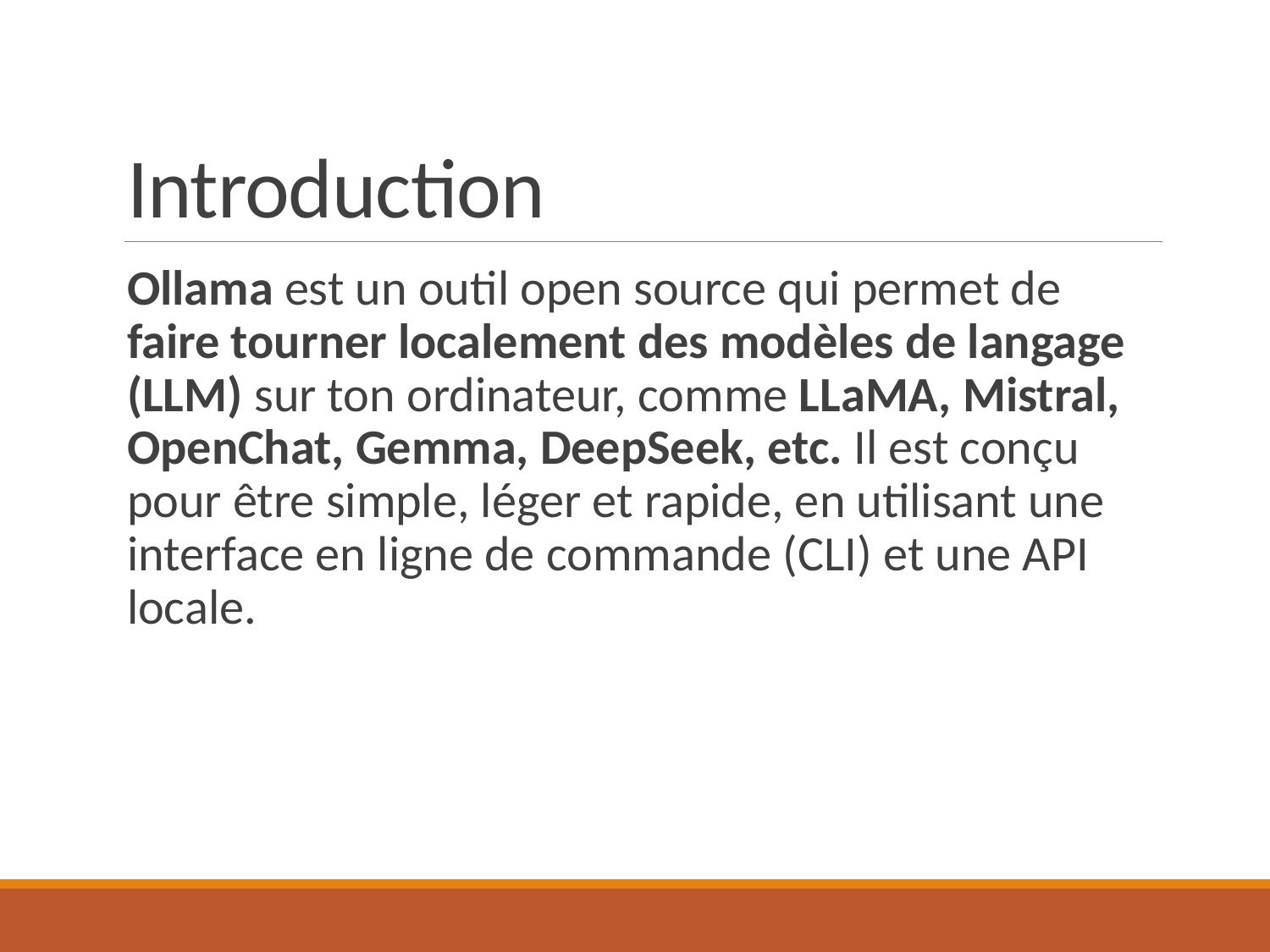

# Introduction
Ollama est un outil open source qui permet de faire tourner localement des modèles de langage (LLM) sur ton ordinateur, comme LLaMA, Mistral, OpenChat, Gemma, DeepSeek, etc. Il est conçu pour être simple, léger et rapide, en utilisant une interface en ligne de commande (CLI) et une API locale.